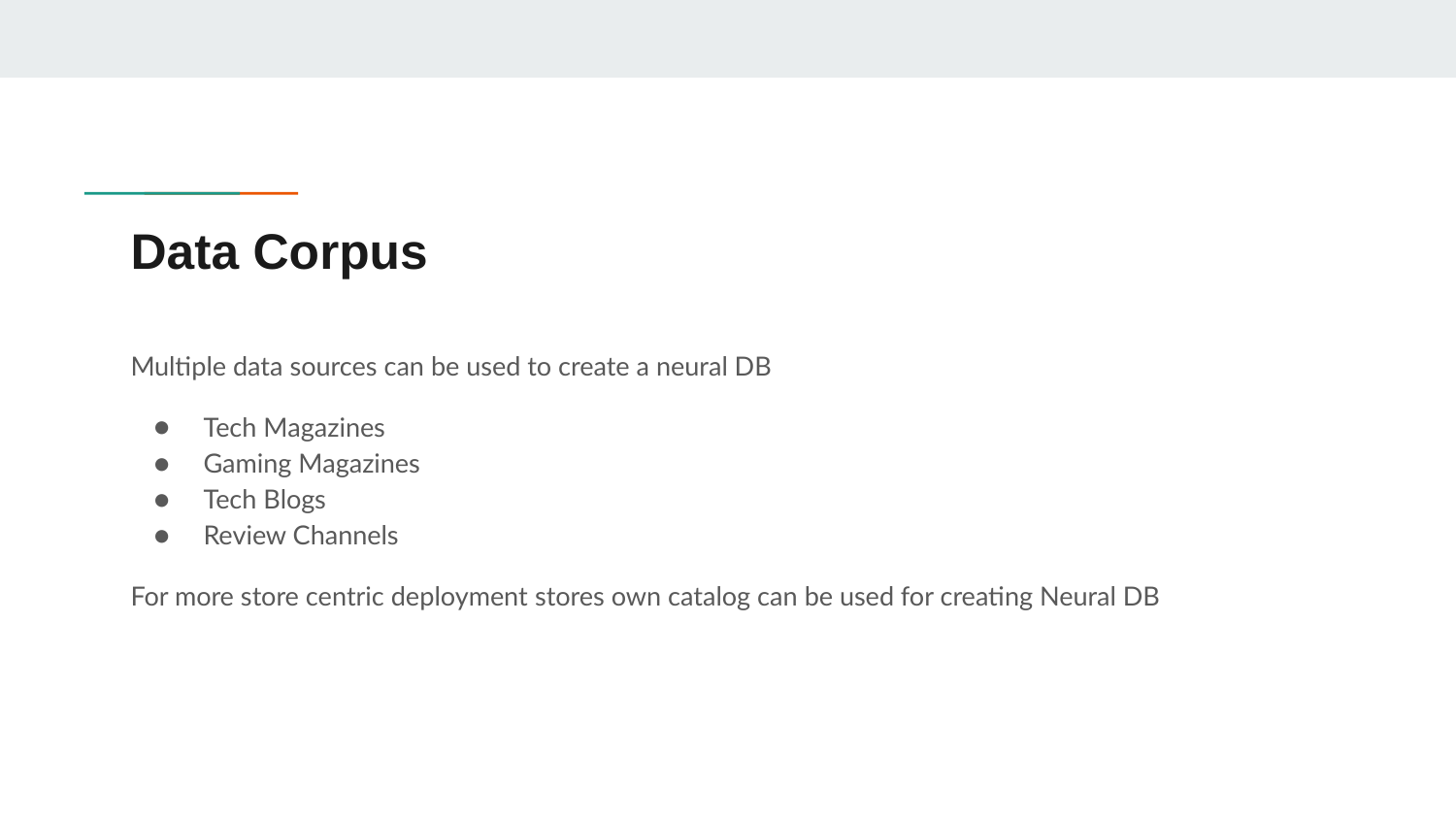

# Data Corpus
Multiple data sources can be used to create a neural DB
Tech Magazines
Gaming Magazines
Tech Blogs
Review Channels
For more store centric deployment stores own catalog can be used for creating Neural DB